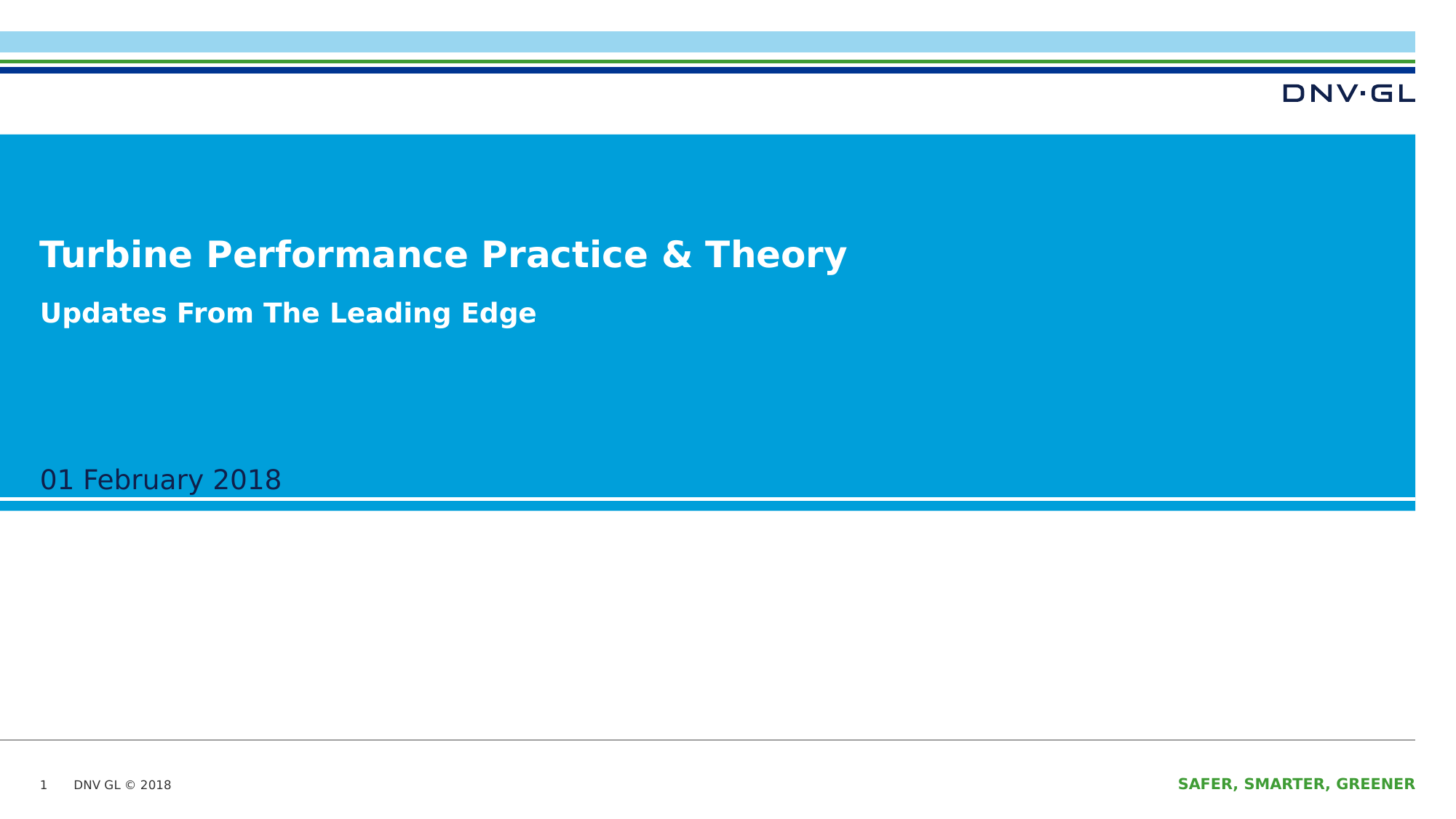

# Turbine Performance Practice & Theory
Updates From The Leading Edge
1